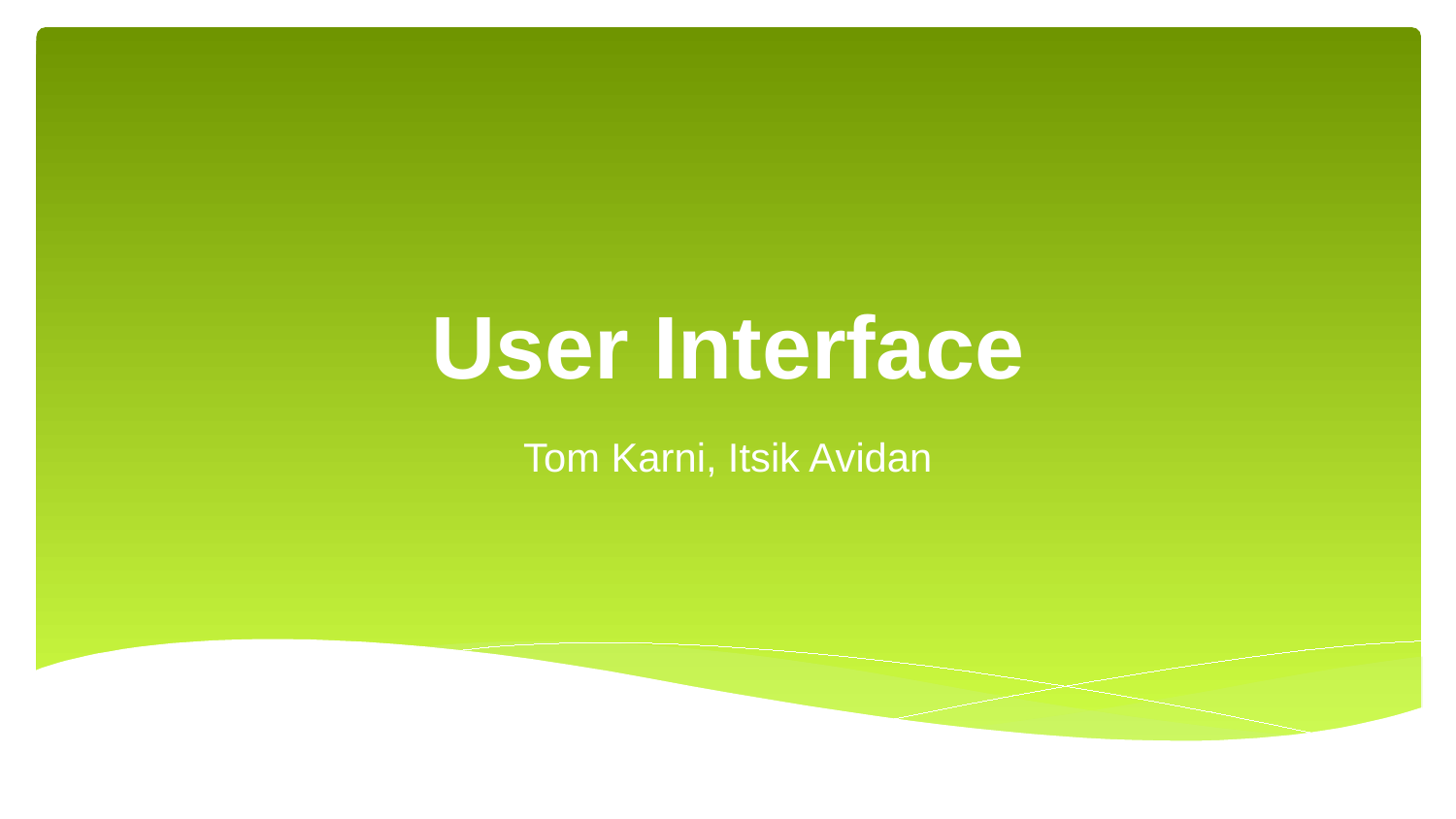

# User Interface
Tom Karni, Itsik Avidan